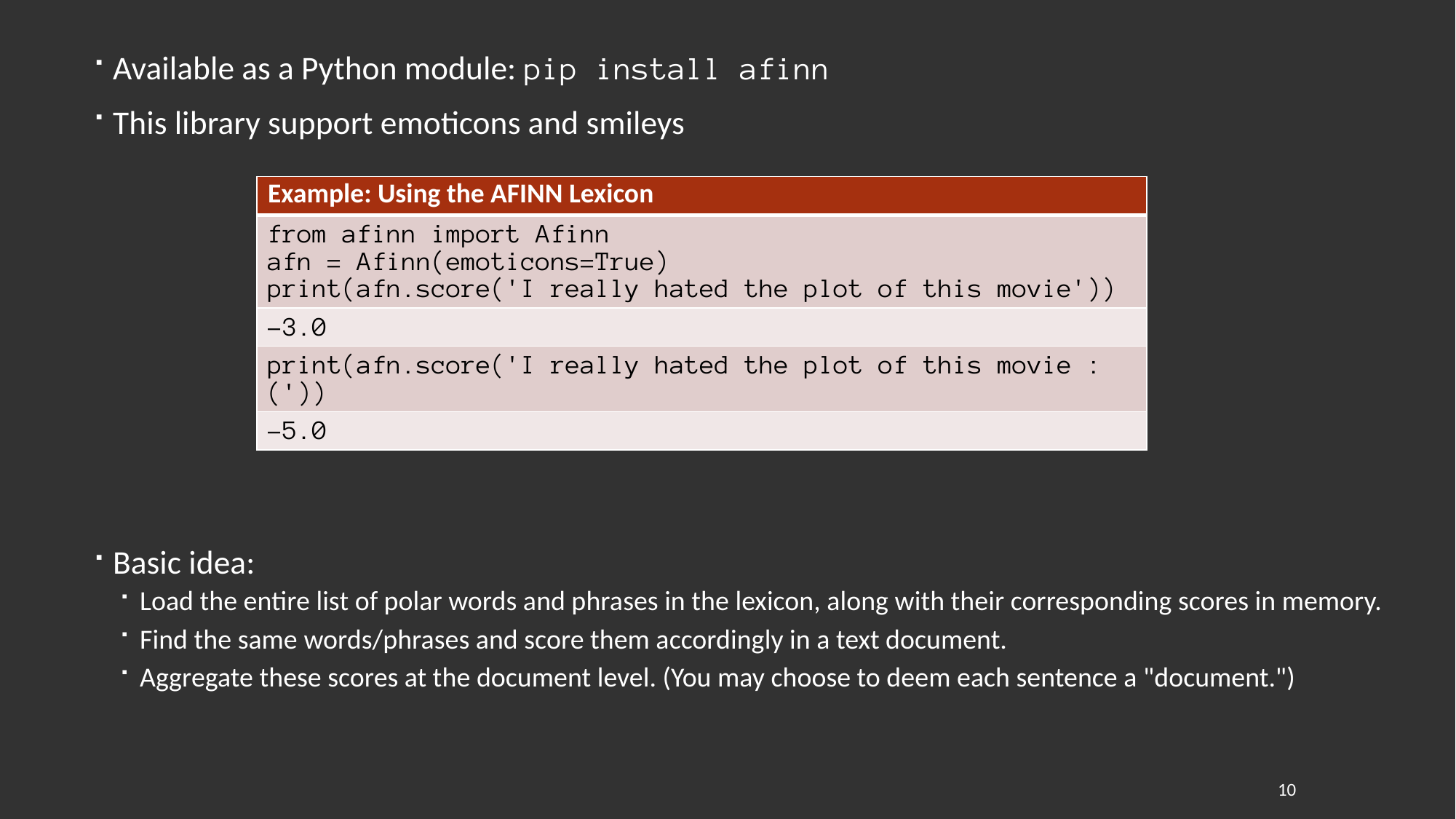

Available as a Python module: pip install afinn
This library support emoticons and smileys

Basic idea:
Load the entire list of polar words and phrases in the lexicon, along with their corresponding scores in memory.
Find the same words/phrases and score them accordingly in a text document.
Aggregate these scores at the document level. (You may choose to deem each sentence a "document.")
| Example: Using the AFINN Lexicon |
| --- |
| from afinn import Afinn afn = Afinn(emoticons=True) print(afn.score('I really hated the plot of this movie')) |
| -3.0 |
| print(afn.score('I really hated the plot of this movie :(')) |
| -5.0 |
10